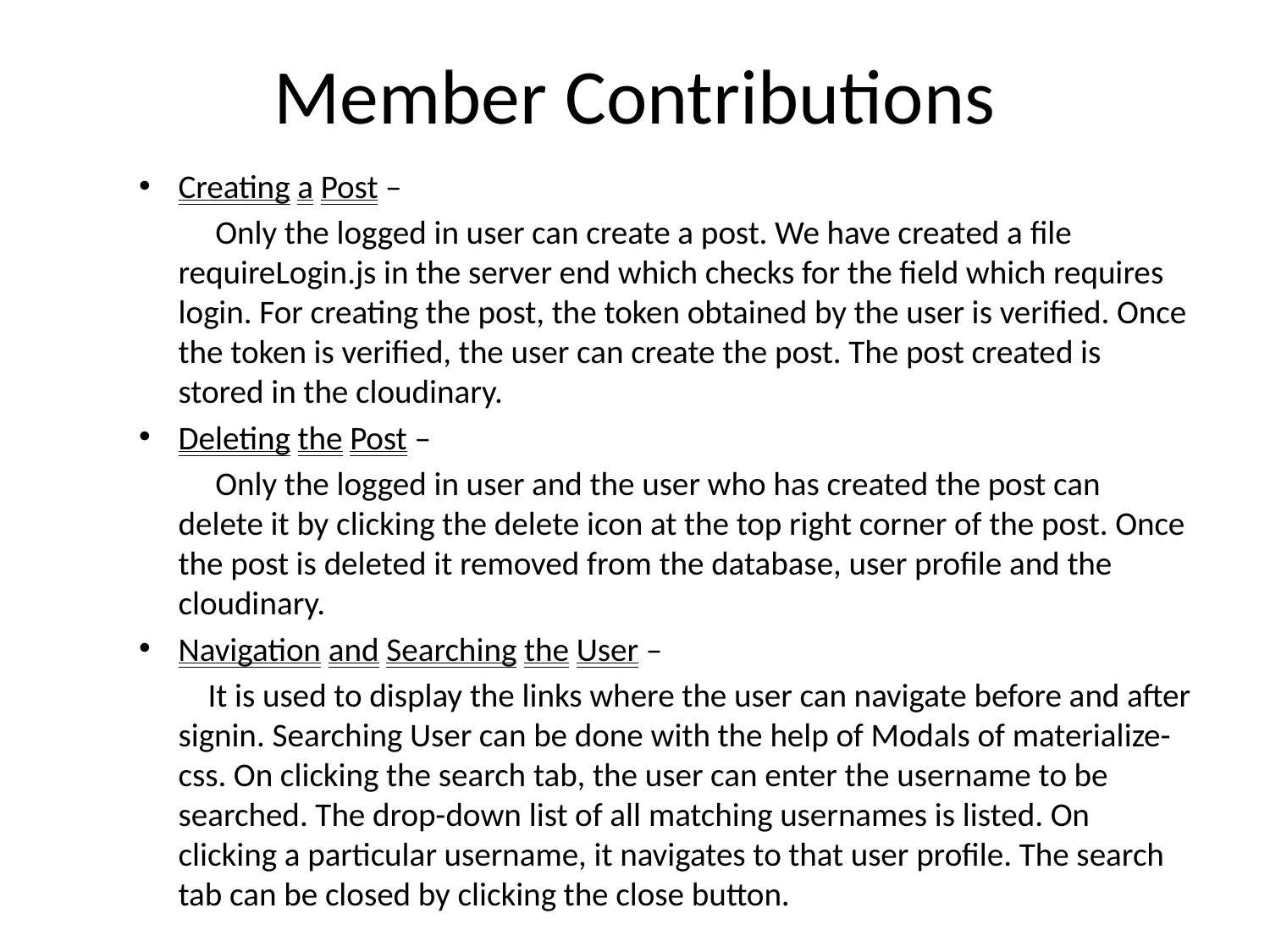

# Member Contributions
Creating a Post –
		     Only the logged in user can create a post. We have created a file requireLogin.js in the server end which checks for the field which requires login. For creating the post, the token obtained by the user is verified. Once the token is verified, the user can create the post. The post created is stored in the cloudinary.
Deleting the Post –
		     Only the logged in user and the user who has created the post can delete it by clicking the delete icon at the top right corner of the post. Once the post is deleted it removed from the database, user profile and the cloudinary.
Navigation and Searching the User –
		    It is used to display the links where the user can navigate before and after signin. Searching User can be done with the help of Modals of materialize-css. On clicking the search tab, the user can enter the username to be searched. The drop-down list of all matching usernames is listed. On clicking a particular username, it navigates to that user profile. The search tab can be closed by clicking the close button.